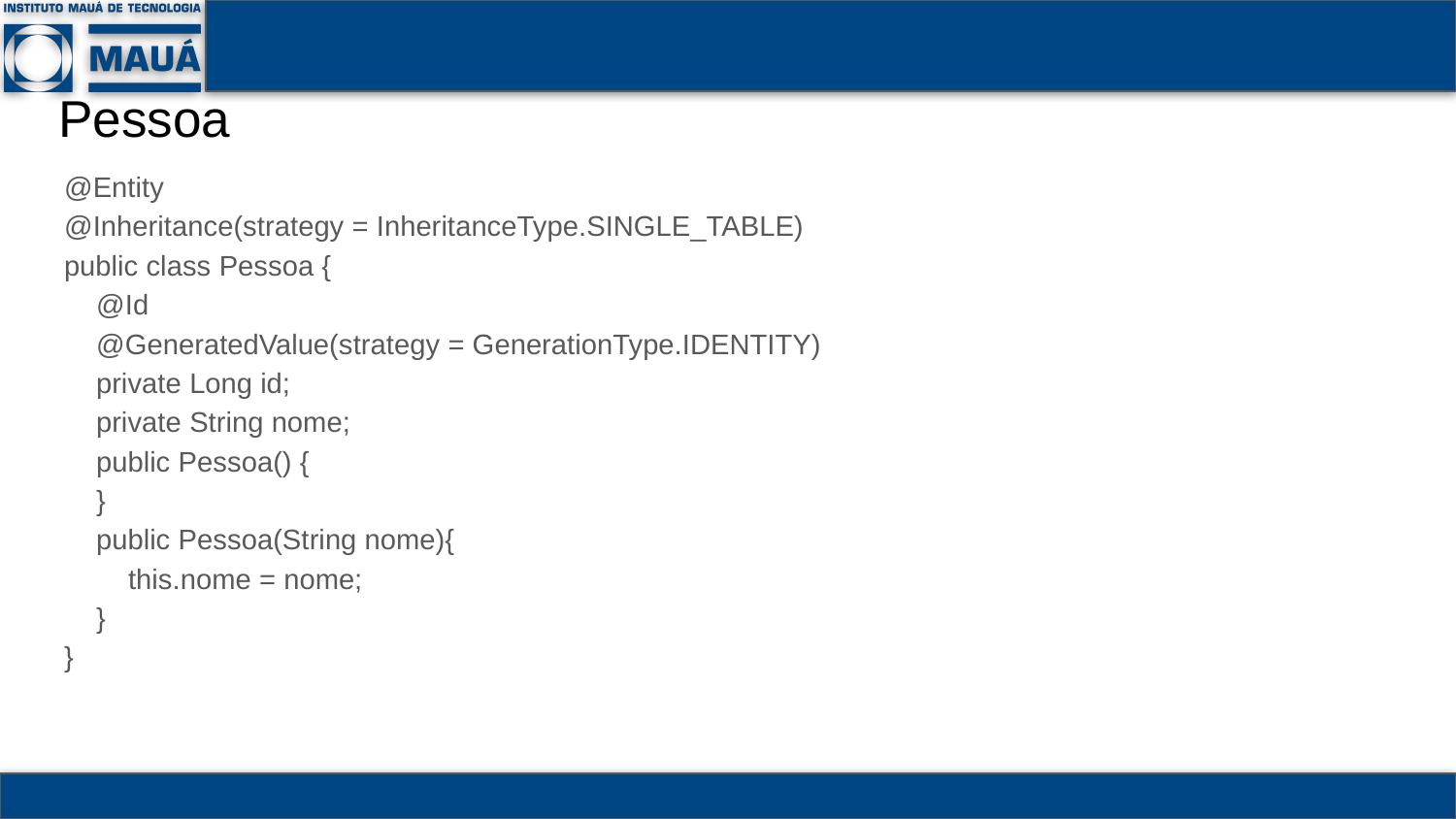

# Pessoa
@Entity
@Inheritance(strategy = InheritanceType.SINGLE_TABLE)
public class Pessoa {
    @Id
    @GeneratedValue(strategy = GenerationType.IDENTITY)
    private Long id;
    private String nome;
    public Pessoa() {
    }
    public Pessoa(String nome){
        this.nome = nome;
    }
}